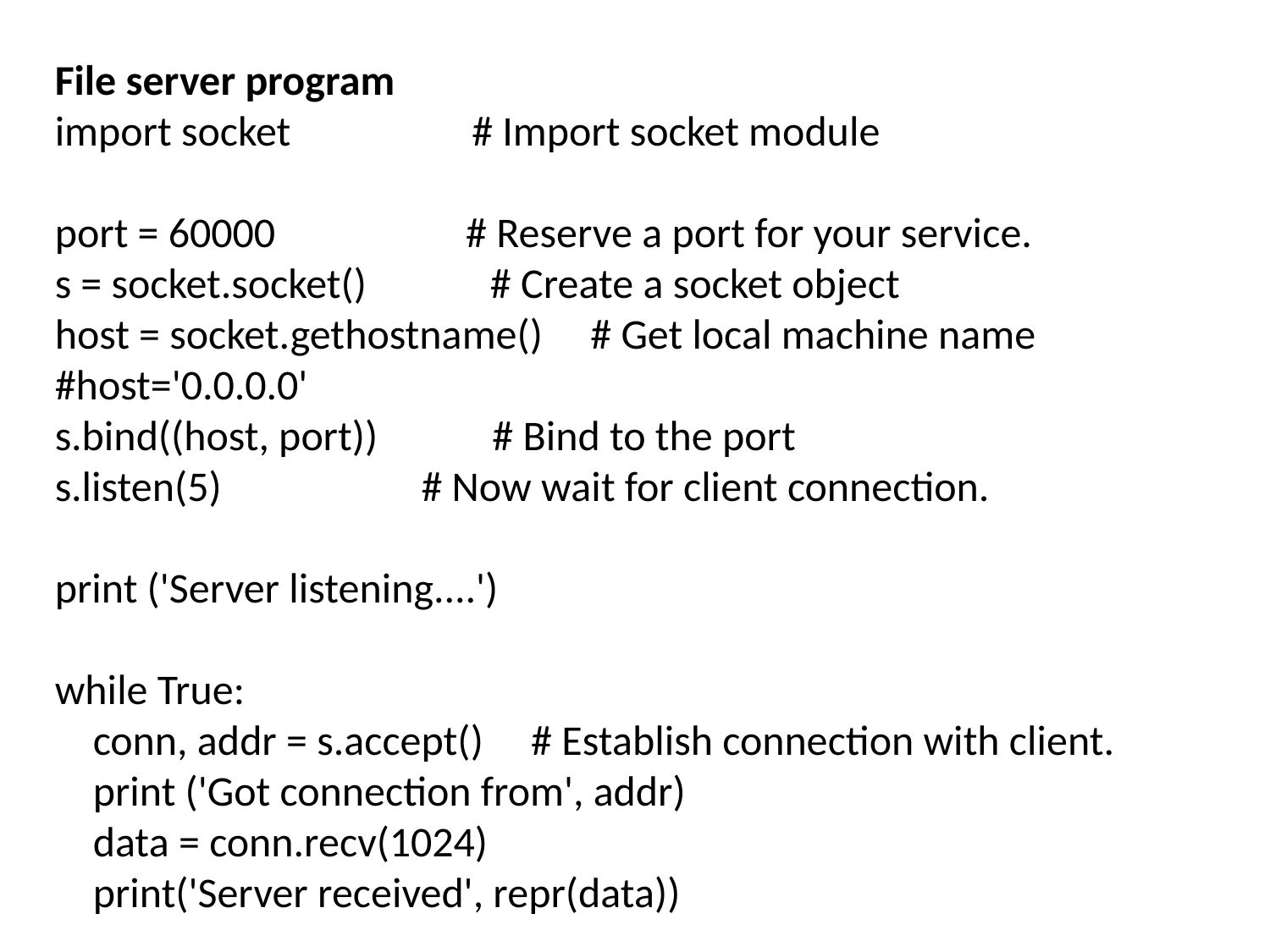

File server program
import socket                   # Import socket module

port = 60000                    # Reserve a port for your service.
s = socket.socket()             # Create a socket object
host = socket.gethostname()     # Get local machine name
#host='0.0.0.0'
s.bind((host, port))            # Bind to the port
s.listen(5)                     # Now wait for client connection.

print ('Server listening....')

while True:
    conn, addr = s.accept()     # Establish connection with client.
    print ('Got connection from', addr)
    data = conn.recv(1024)
    print('Server received', repr(data))